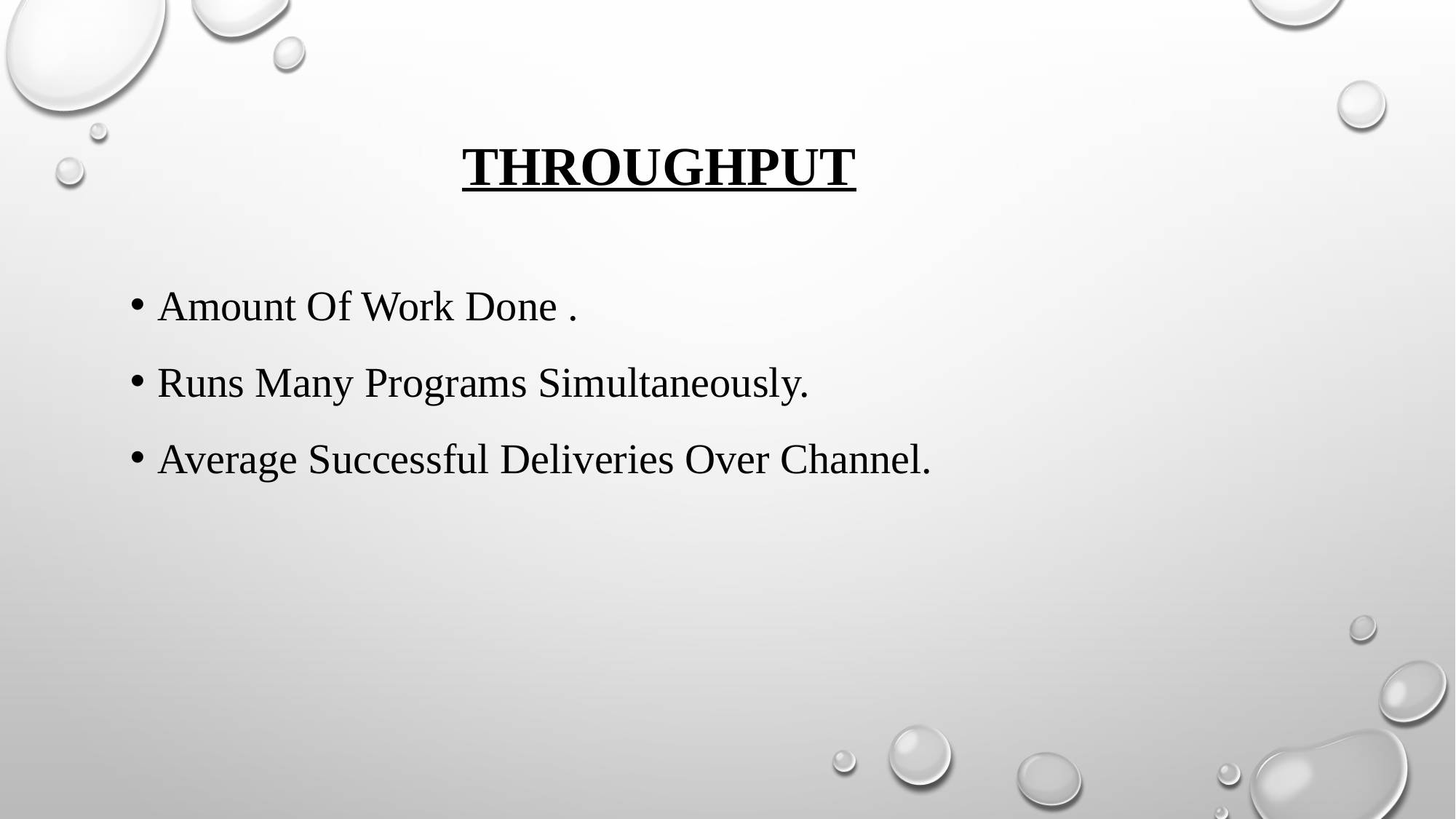

# Throughput
Amount Of Work Done .
Runs Many Programs Simultaneously.
Average Successful Deliveries Over Channel.